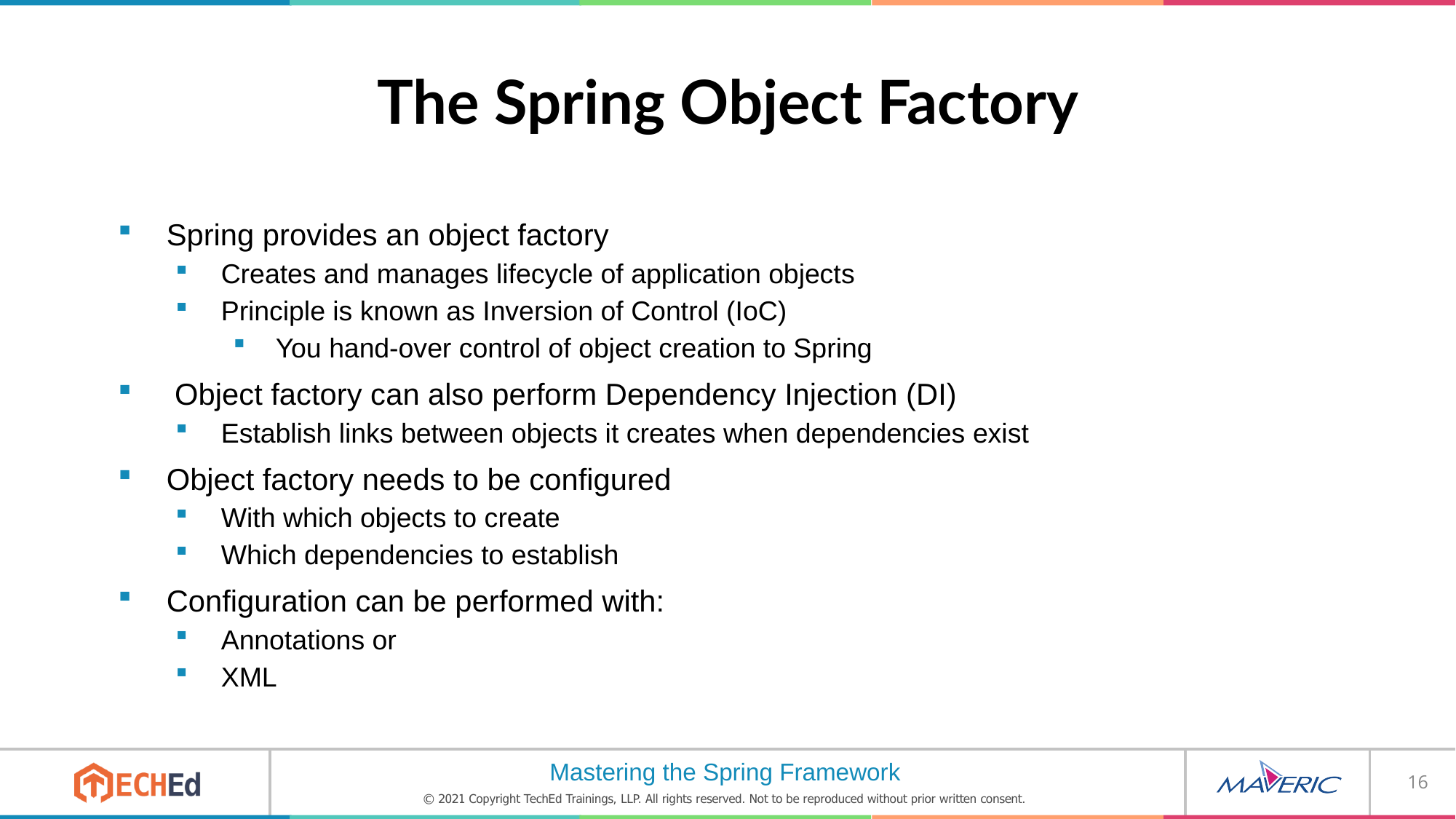

# The Spring Object Factory
Spring provides an object factory
Creates and manages lifecycle of application objects
Principle is known as Inversion of Control (IoC)
You hand-over control of object creation to Spring
 Object factory can also perform Dependency Injection (DI)
Establish links between objects it creates when dependencies exist
Object factory needs to be configured
With which objects to create
Which dependencies to establish
Configuration can be performed with:
Annotations or
XML